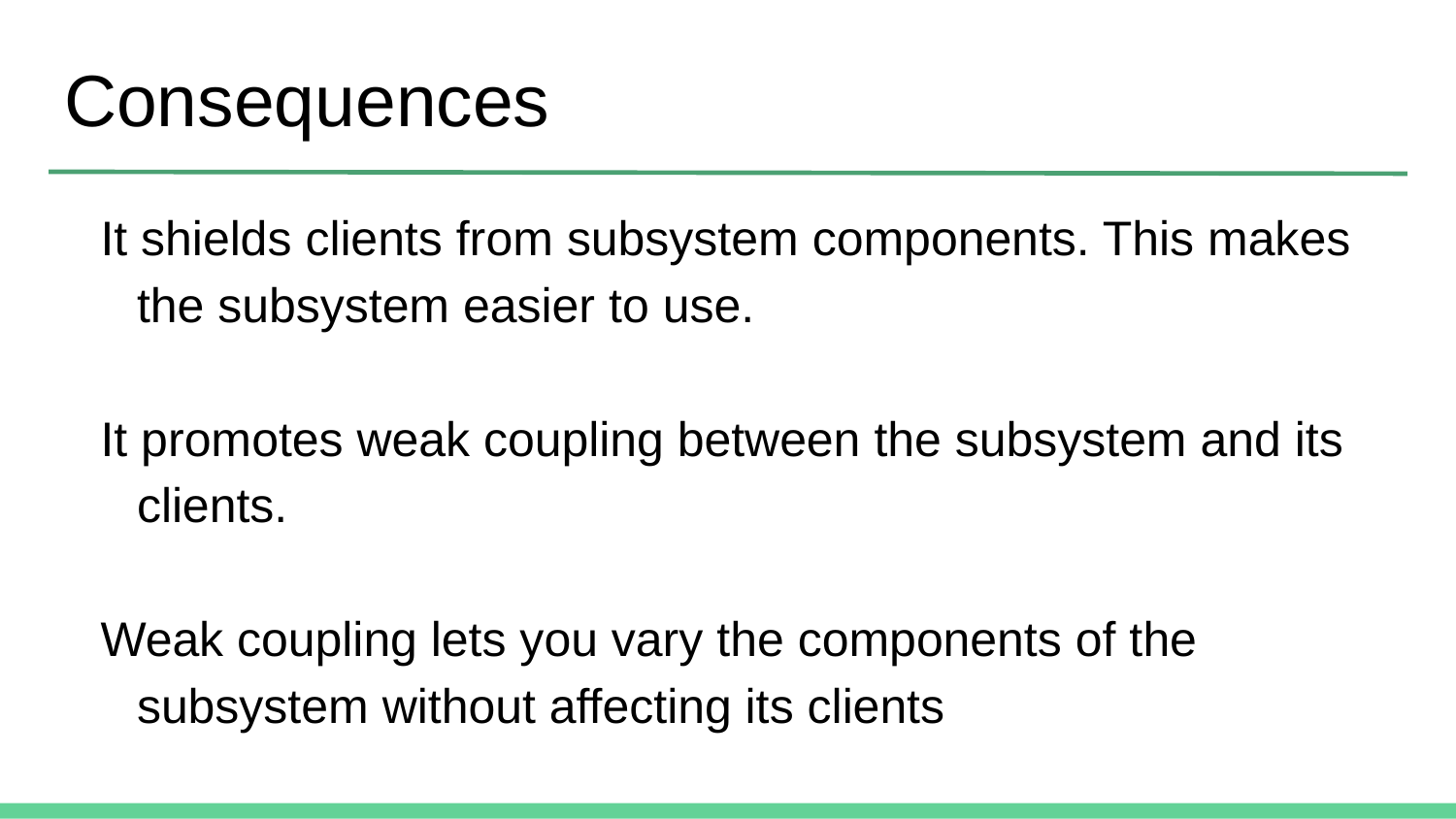

# Consequences
It shields clients from subsystem components. This makes the subsystem easier to use.

It promotes weak coupling between the subsystem and its clients.

Weak coupling lets you vary the components of the subsystem without affecting its clients